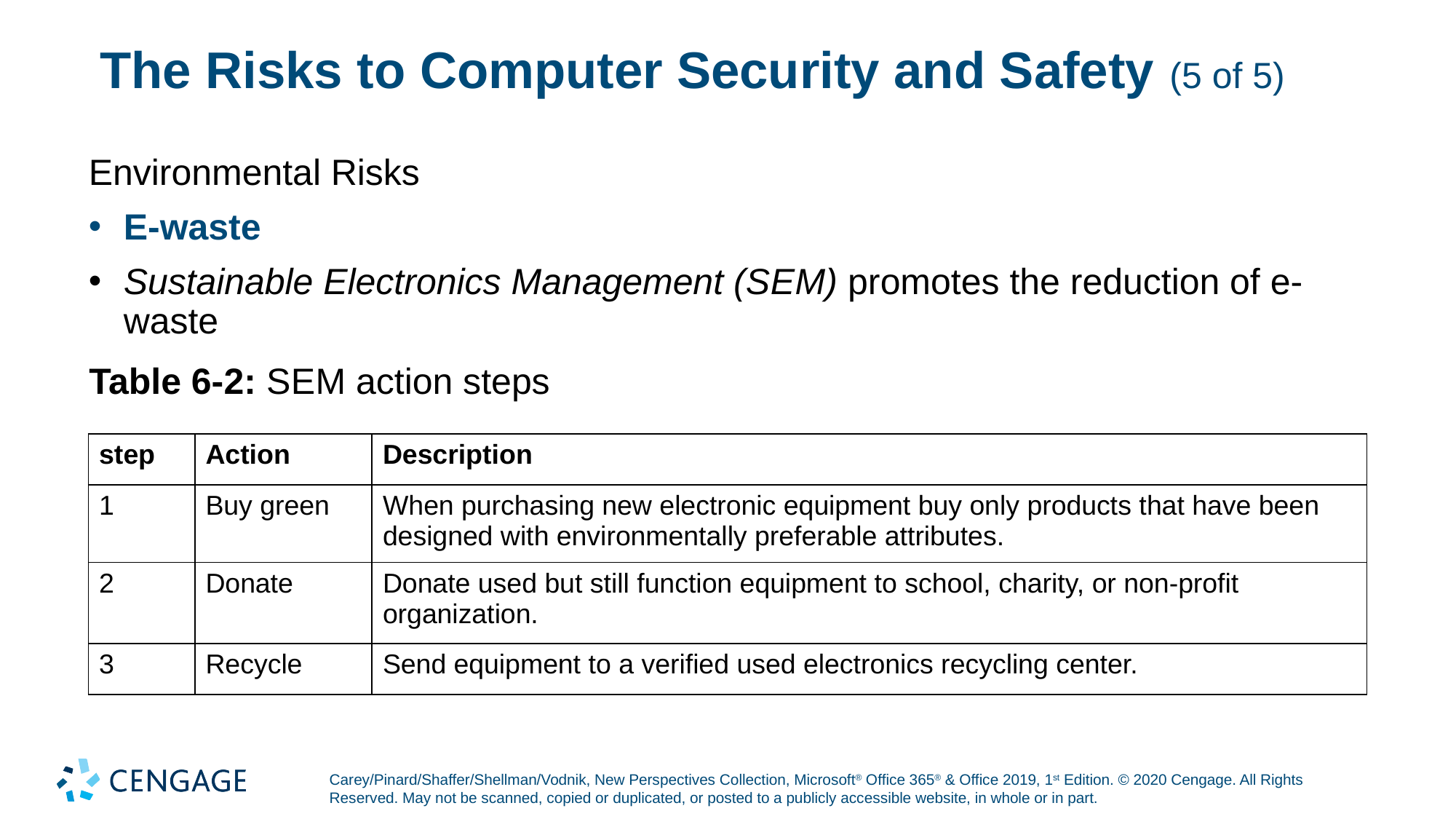

# The Risks to Computer Security and Safety (5 of 5)
Environmental Risks
E-waste
Sustainable Electronics Management (S E M) promotes the reduction of e-waste
Table 6-2: S E M action steps
| step | Action | Description |
| --- | --- | --- |
| 1 | Buy green | When purchasing new electronic equipment buy only products that have been designed with environmentally preferable attributes. |
| 2 | Donate | Donate used but still function equipment to school, charity, or non-profit organization. |
| 3 | Recycle | Send equipment to a verified used electronics recycling center. |